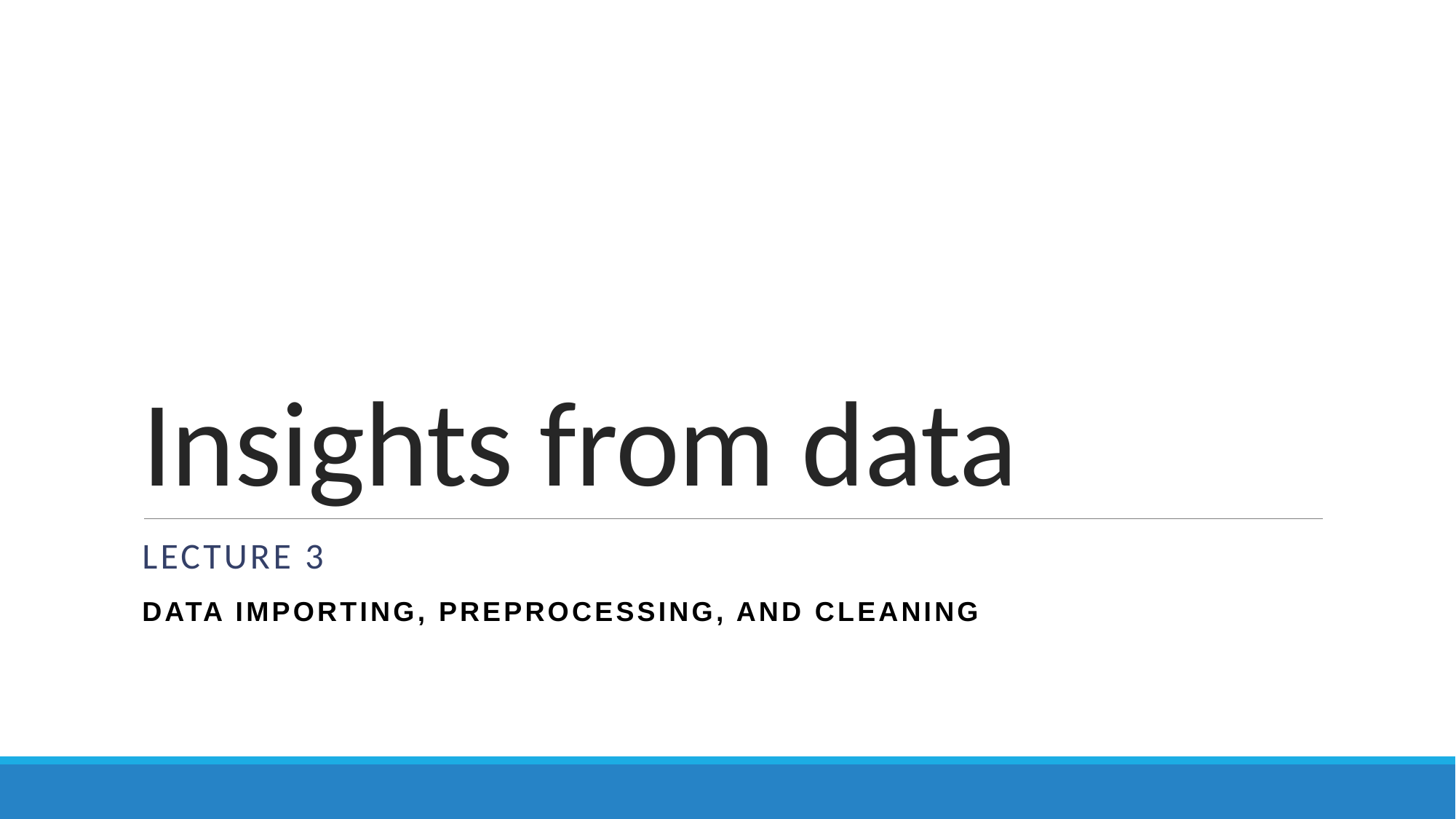

# Insights from data
Lecture 3
Data Importing, Preprocessing, and Cleaning